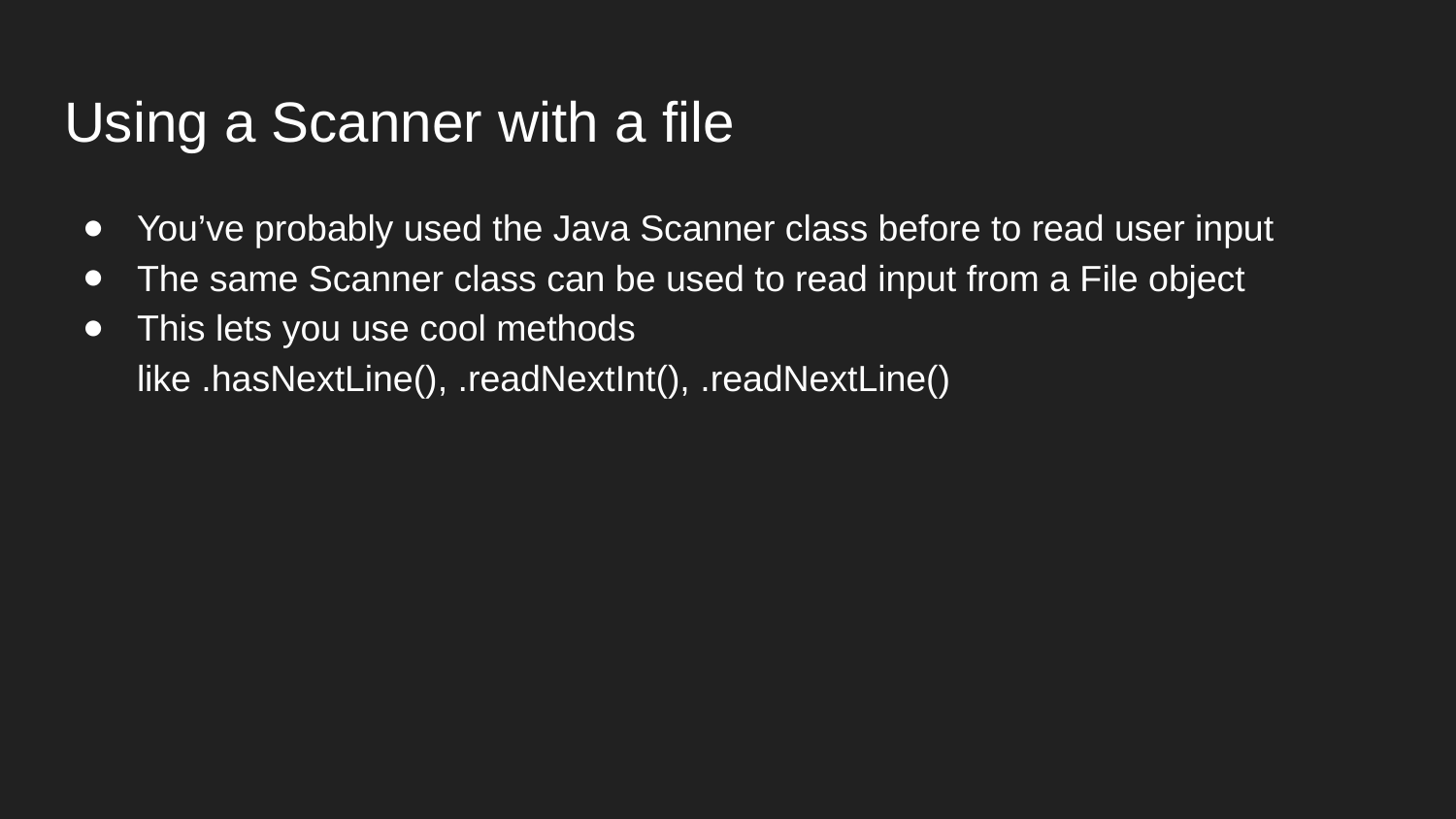

# Using a Scanner with a file
You’ve probably used the Java Scanner class before to read user input
The same Scanner class can be used to read input from a File object
This lets you use cool methods like .hasNextLine(), .readNextInt(), .readNextLine()